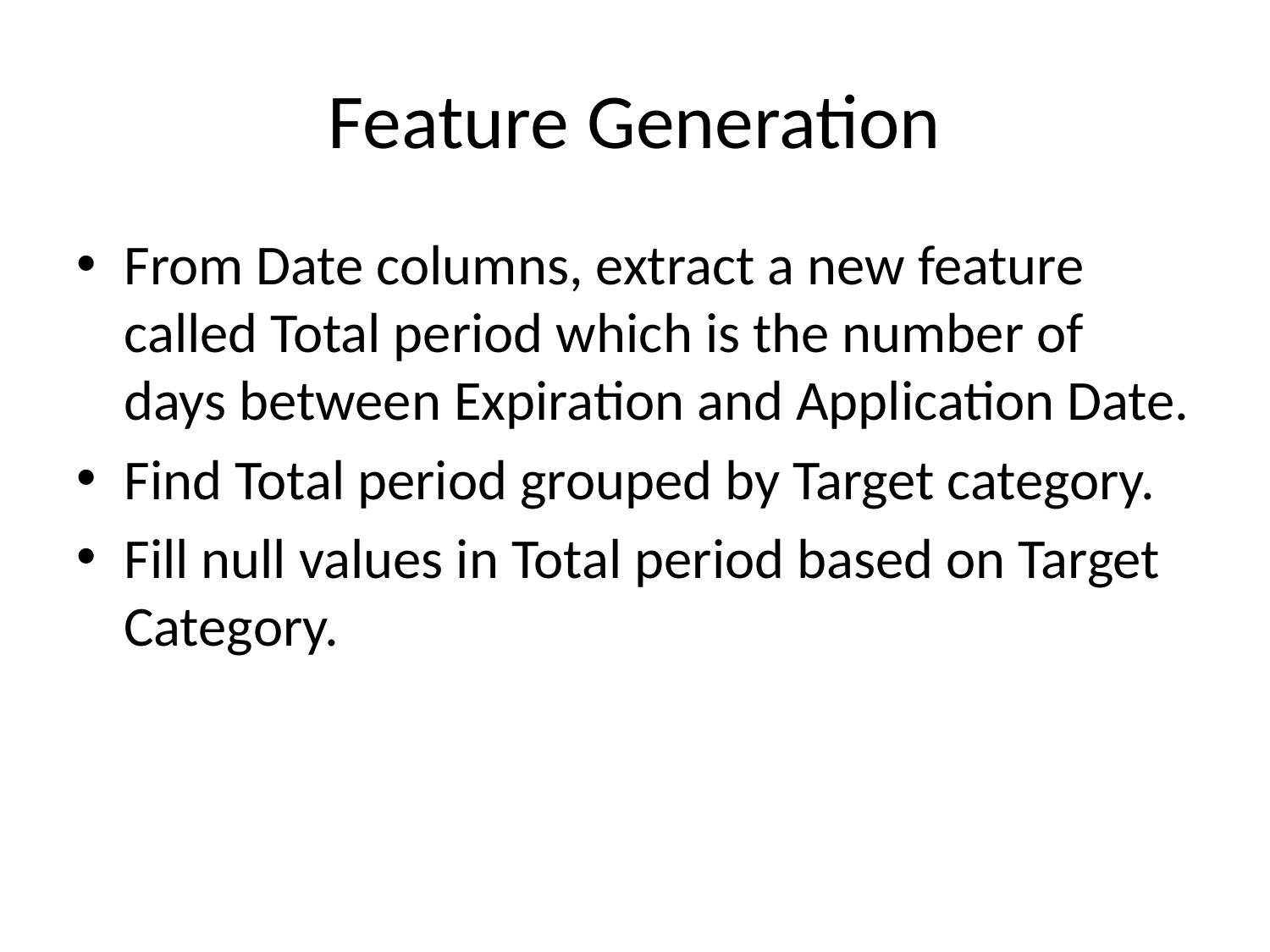

# Feature Generation
From Date columns, extract a new feature called Total period which is the number of days between Expiration and Application Date.
Find Total period grouped by Target category.
Fill null values in Total period based on Target Category.